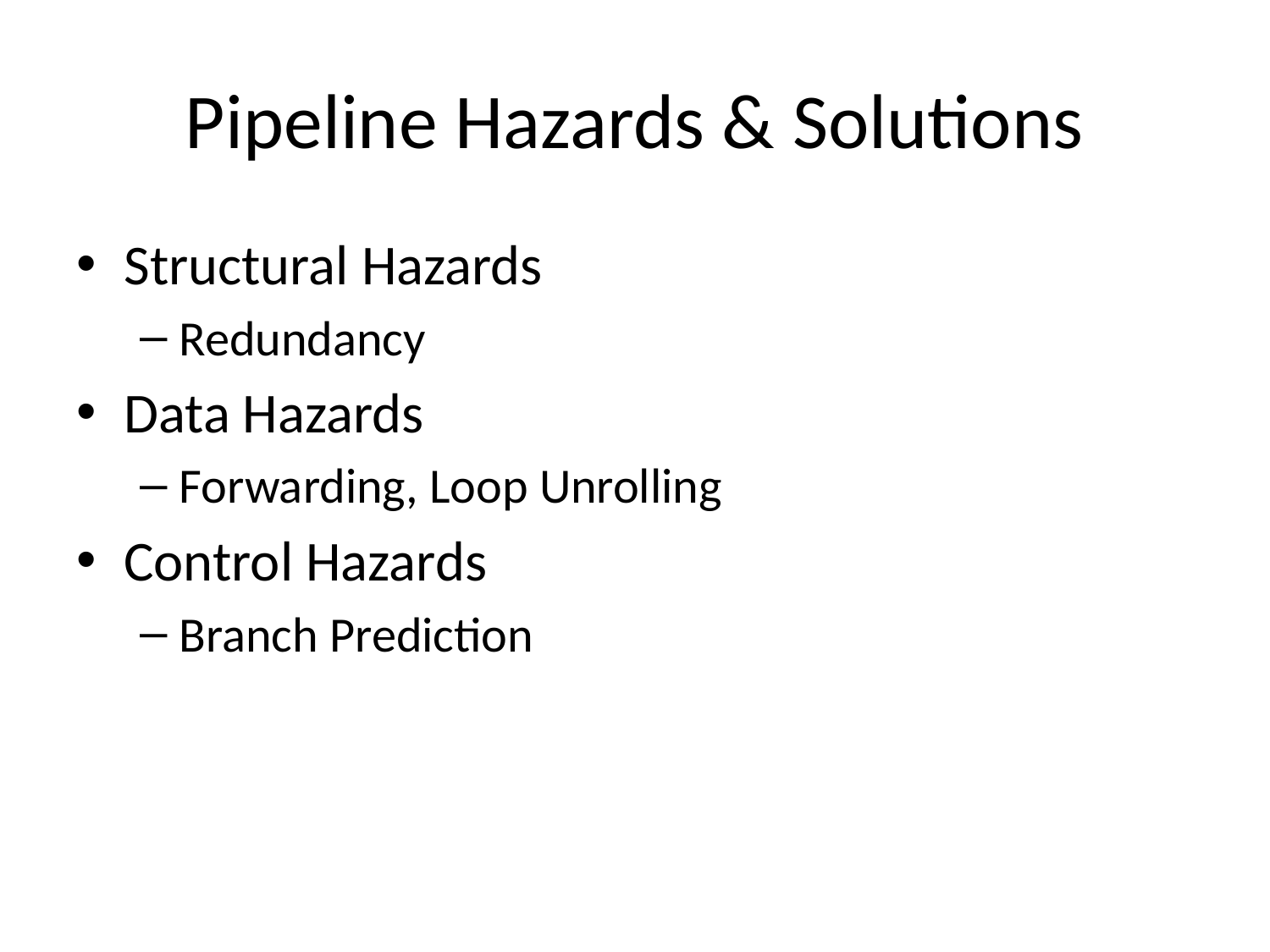

# Pipeline Hazards & Solutions
Structural Hazards
Redundancy
Data Hazards
Forwarding, Loop Unrolling
Control Hazards
Branch Prediction